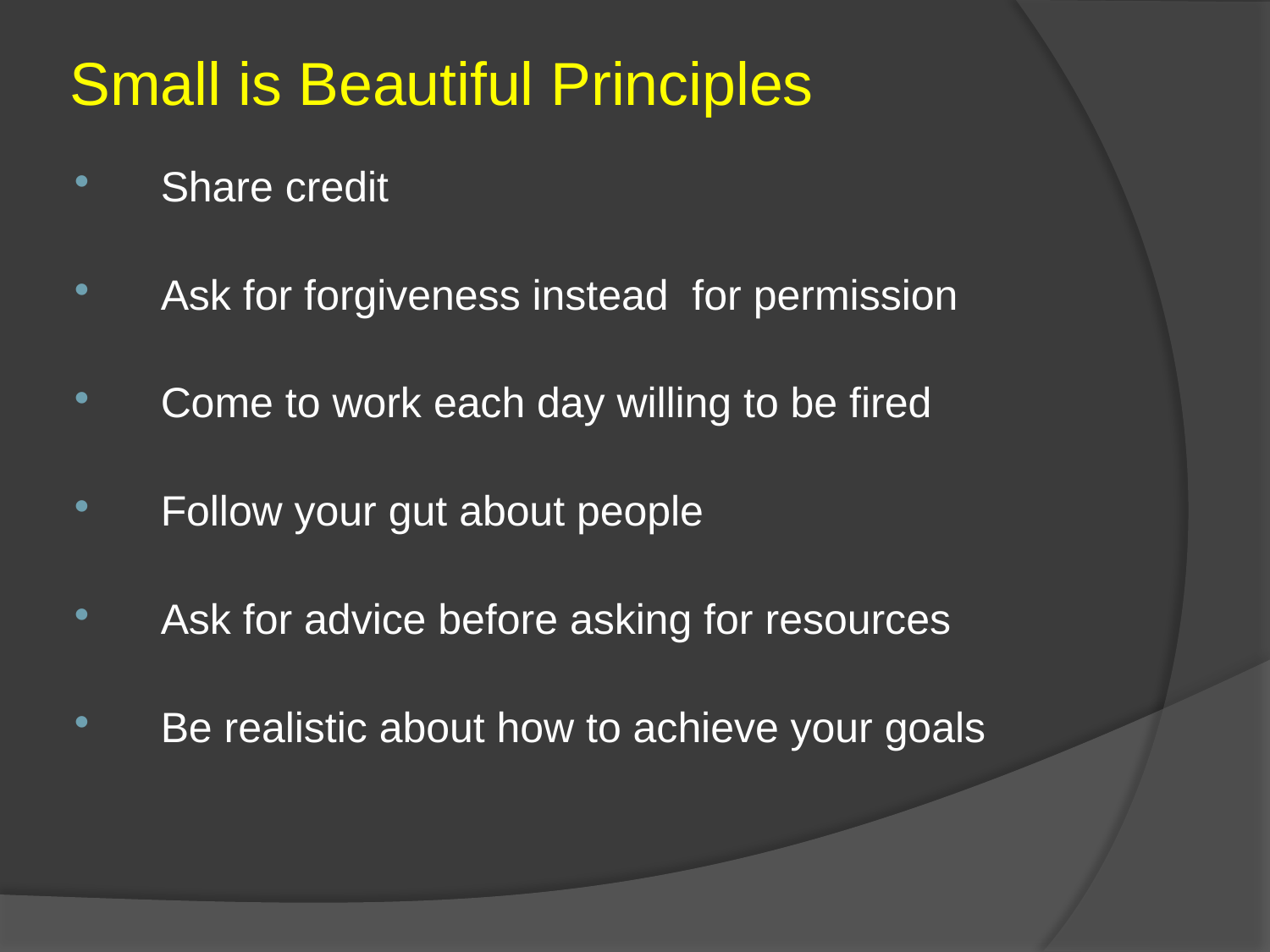

# Small is Beautiful Principles
Share credit

Ask for forgiveness instead  for permission

Come to work each day willing to be fired

Follow your gut about people

Ask for advice before asking for resources

Be realistic about how to achieve your goals